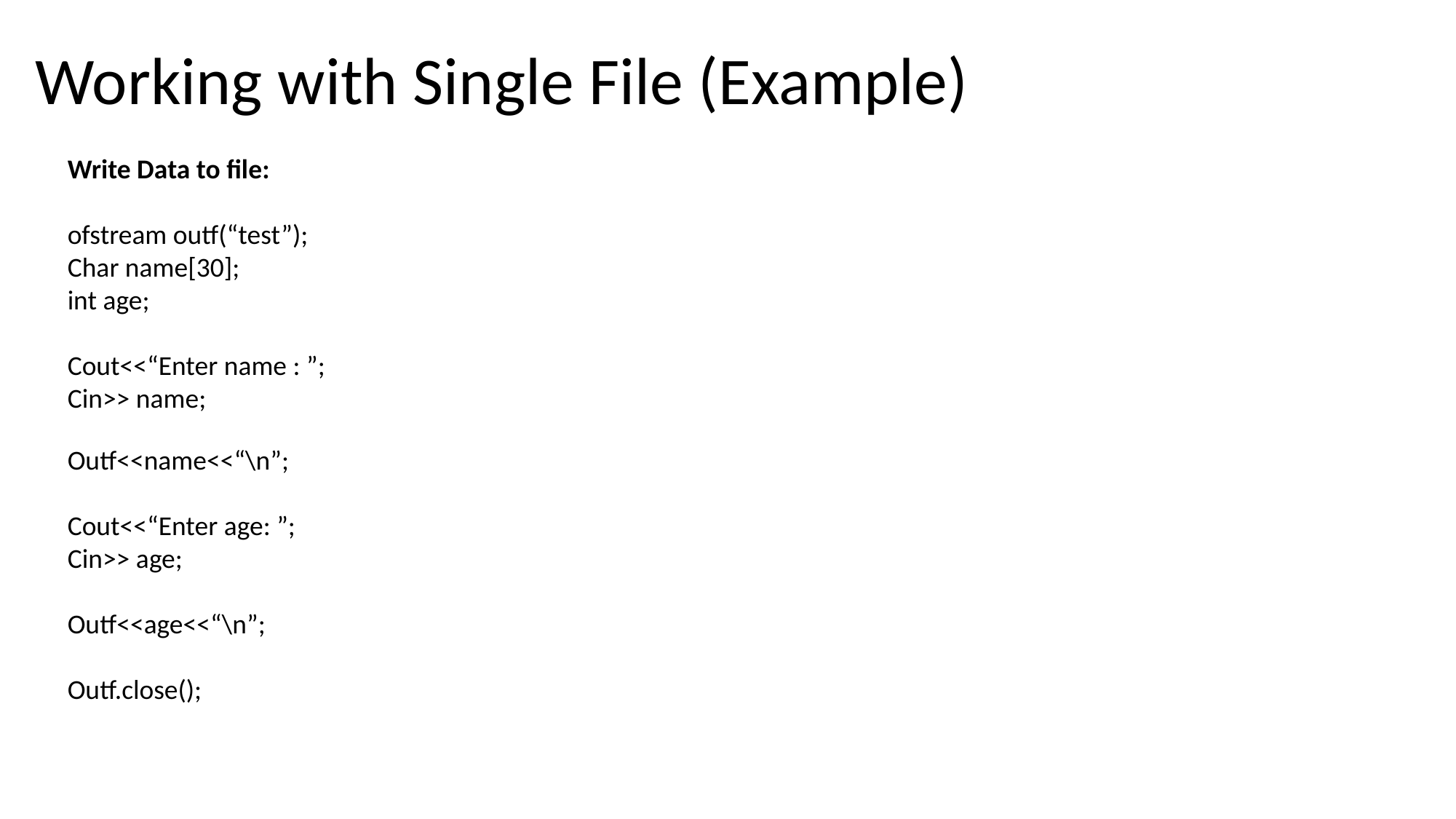

# Working with Single File (Example)
Write Data to file:

ofstream outf(“test”);
Char name[30];
int age;

Cout<<“Enter name : ”;
Cin>> name;

Outf<<name<<“\n”;

Cout<<“Enter age: ”;
Cin>> age;

Outf<<age<<“\n”;

Outf.close();